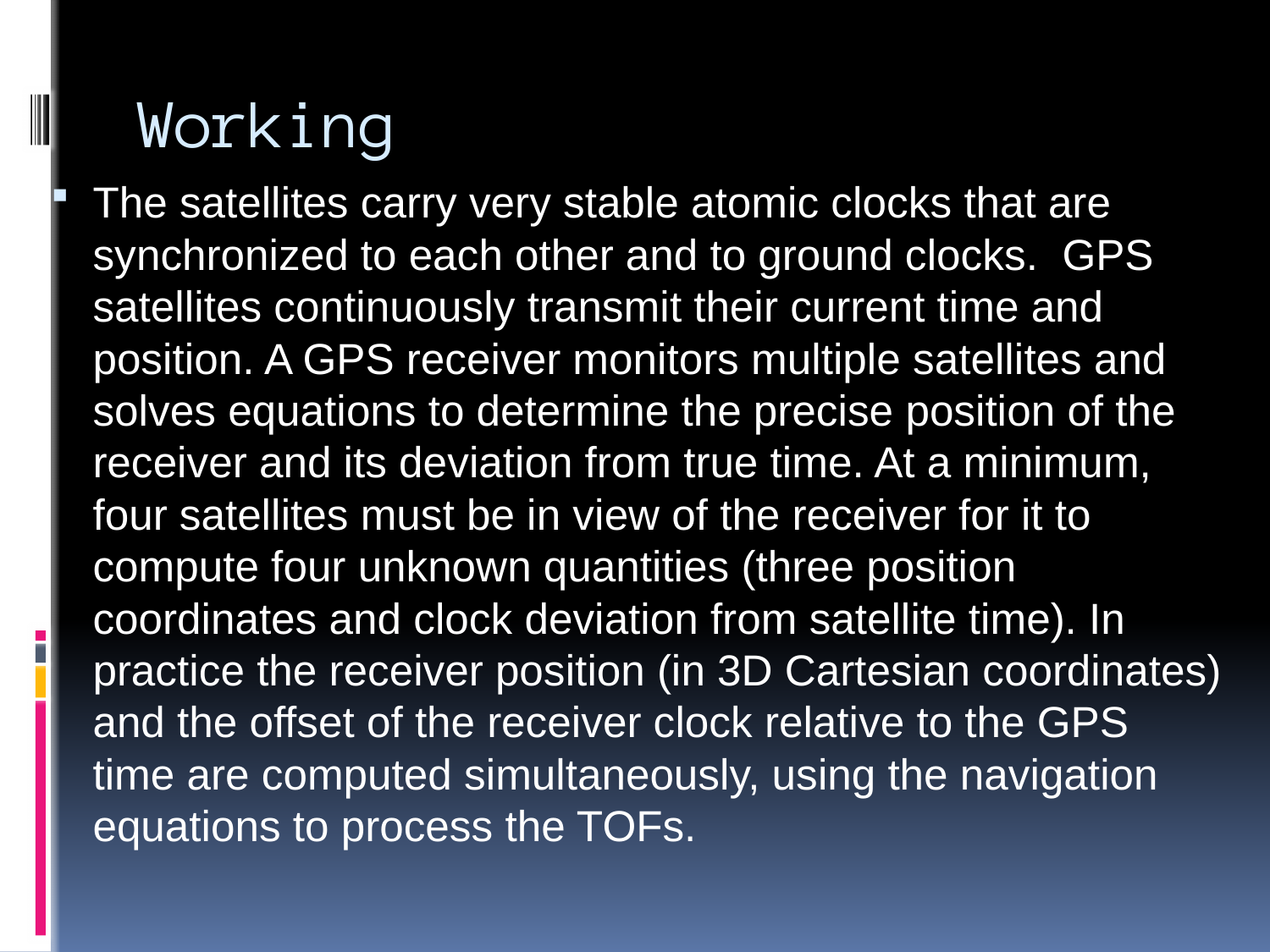

# Working
The satellites carry very stable atomic clocks that are synchronized to each other and to ground clocks.  GPS satellites continuously transmit their current time and position. A GPS receiver monitors multiple satellites and solves equations to determine the precise position of the receiver and its deviation from true time. At a minimum, four satellites must be in view of the receiver for it to compute four unknown quantities (three position coordinates and clock deviation from satellite time). In practice the receiver position (in 3D Cartesian coordinates) and the offset of the receiver clock relative to the GPS time are computed simultaneously, using the navigation equations to process the TOFs.